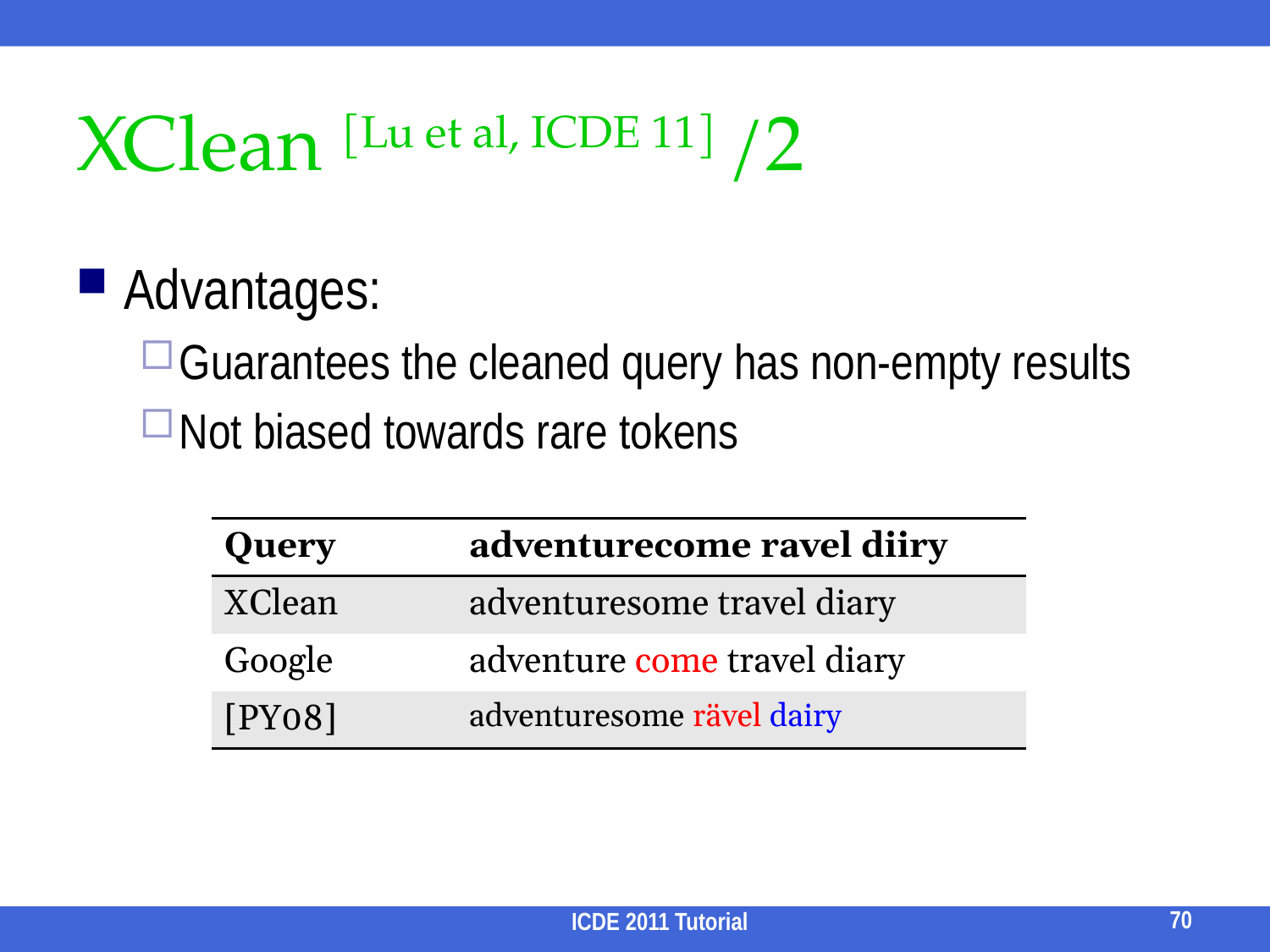

# XClean [Lu et al, ICDE 11] /2
Advantages:
Guarantees the cleaned query has non-empty results
Not biased towards rare tokens

| Query | adventurecome ravel diiry |
| --- | --- |
| XClean | adventuresome travel diary |
| Google | adventure come travel diary |
| [PY08] | adventuresome rävel dairy |
70
ICDE 2011 Tutorial